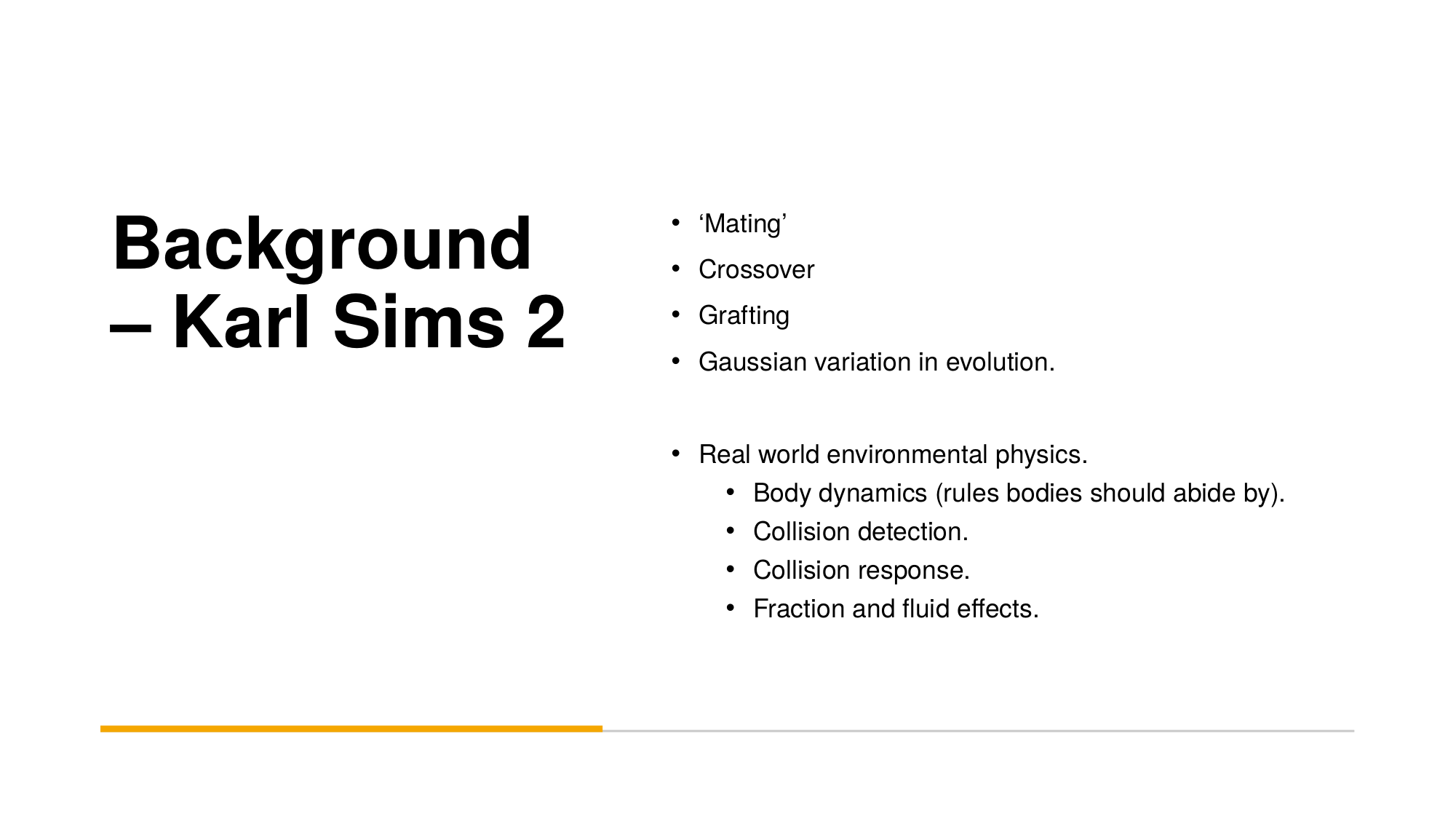

# Background – Karl Sims 2
‘Mating’
Crossover
Grafting
Gaussian variation in evolution.

Real world environmental physics.
Body dynamics (rules bodies should abide by).
Collision detection.
Collision response.
Fraction and fluid effects.